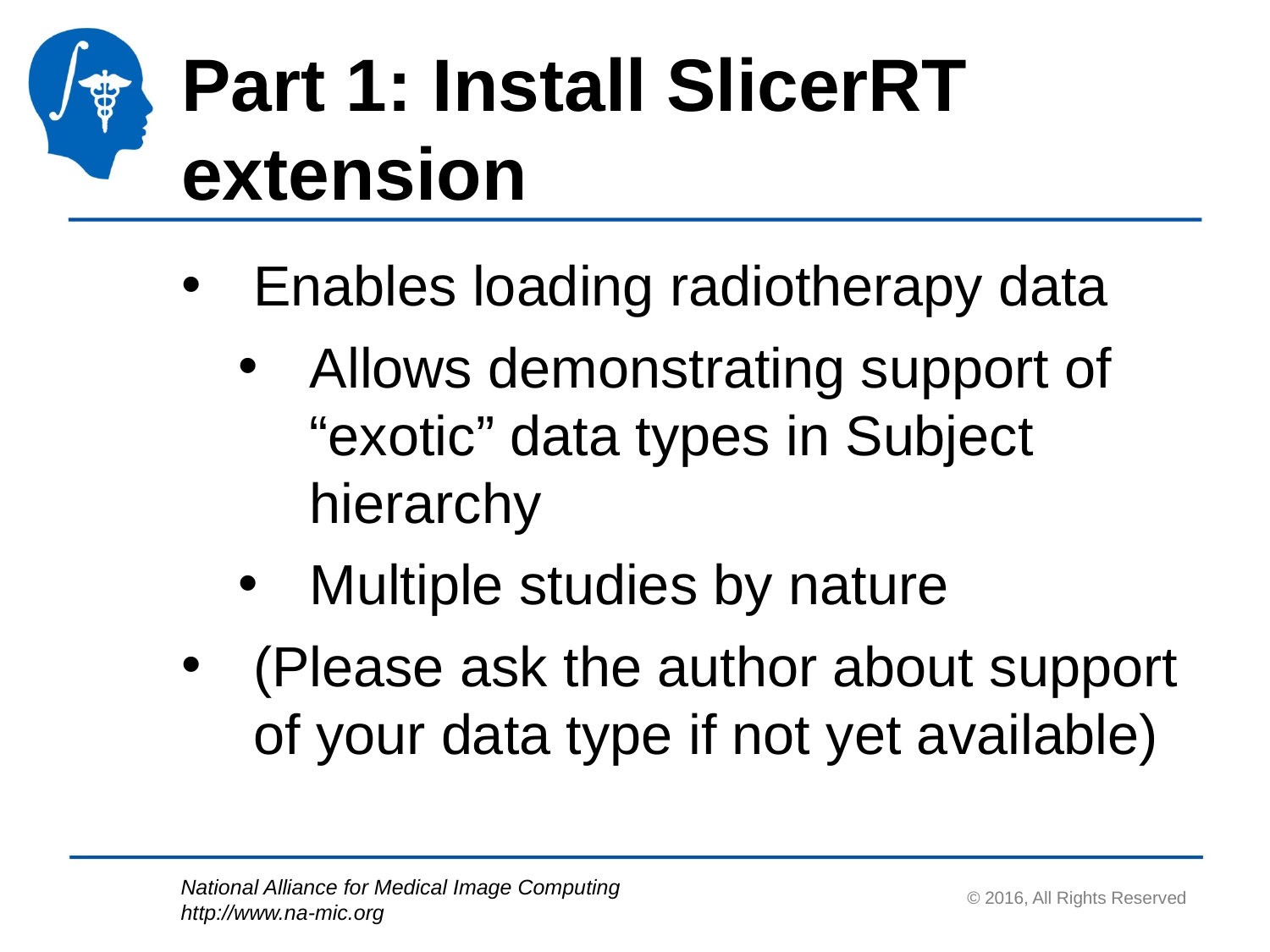

Part 1: Install SlicerRT extension
Enables loading radiotherapy data
Allows demonstrating support of “exotic” data types in Subject hierarchy
Multiple studies by nature
(Please ask the author about support of your data type if not yet available)
© 2016, All Rights Reserved